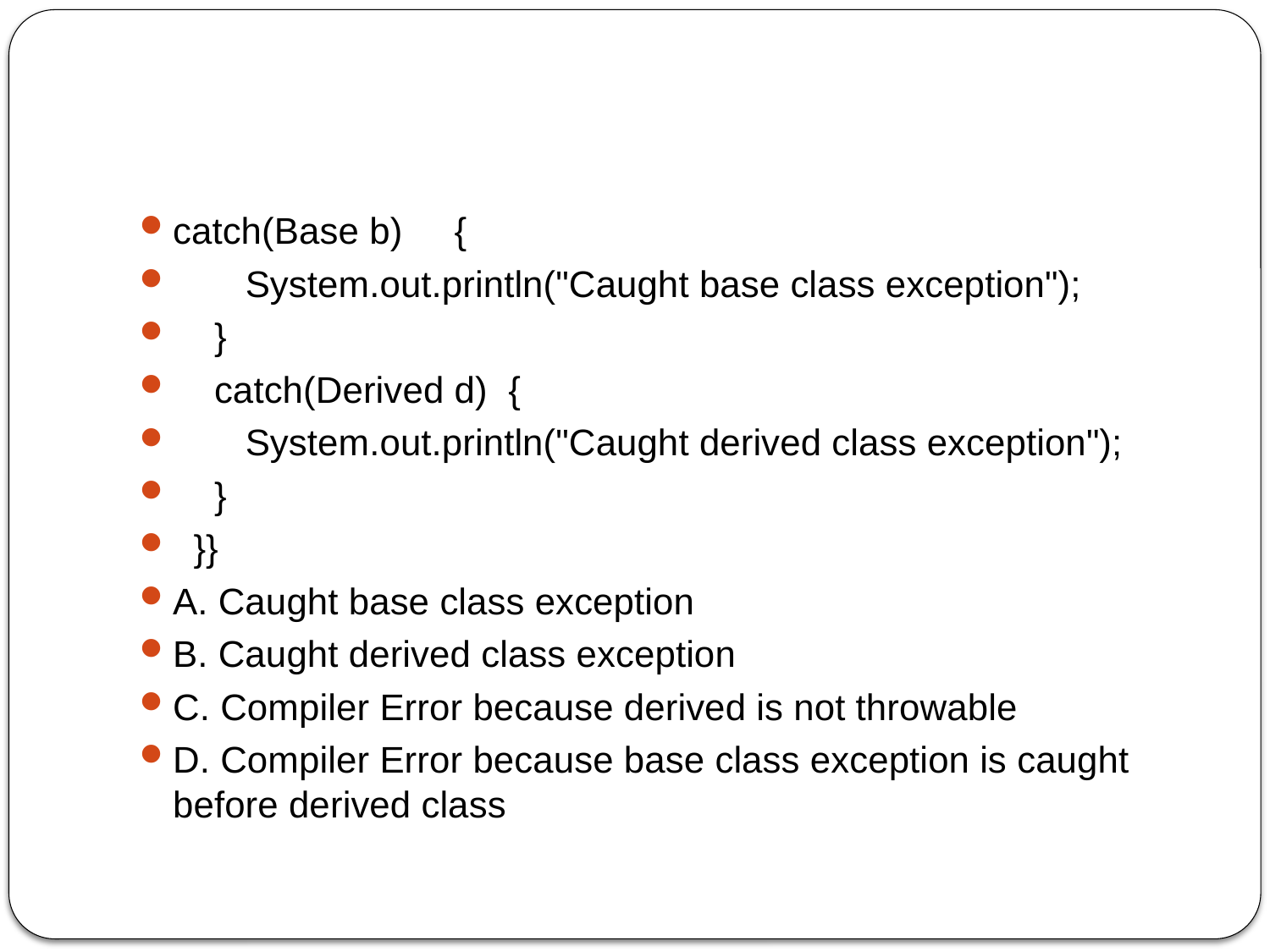

#
catch(Base b)     {
       System.out.println("Caught base class exception");
    }
    catch(Derived d)  {
       System.out.println("Caught derived class exception");
    }
  }}
A. Caught base class exception
B. Caught derived class exception
C. Compiler Error because derived is not throwable
D. Compiler Error because base class exception is caught before derived class